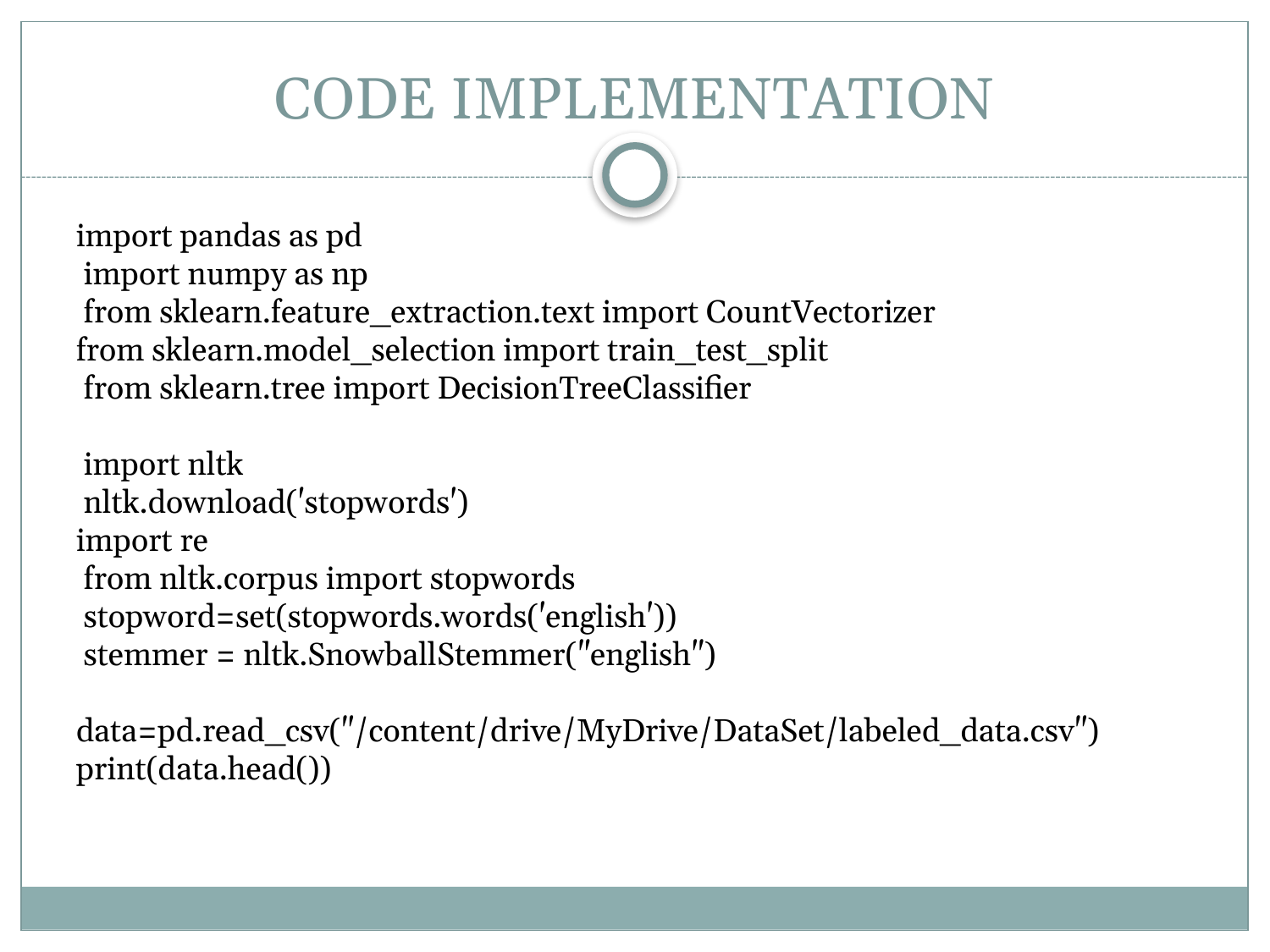

# CODE IMPLEMENTATION
import pandas as pd
 import numpy as np
 from sklearn.feature_extraction.text import CountVectorizer
from sklearn.model_selection import train_test_split
 from sklearn.tree import DecisionTreeClassifier

 import nltk
 nltk.download('stopwords')
import re
 from nltk.corpus import stopwords
 stopword=set(stopwords.words('english'))
 stemmer = nltk.SnowballStemmer("english")

data=pd.read_csv("/content/drive/MyDrive/DataSet/labeled_data.csv") print(data.head())